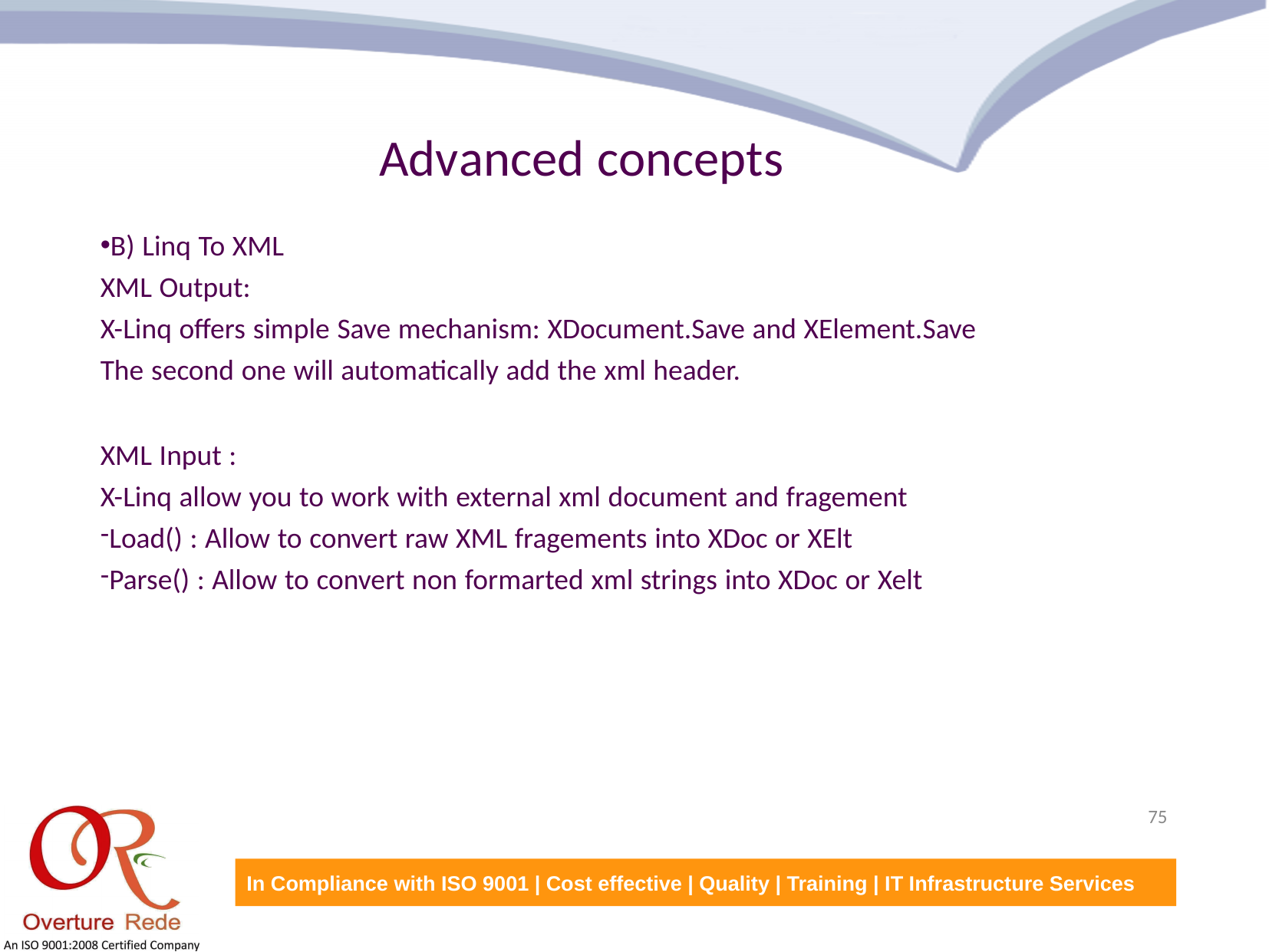

Advanced concepts
B) Linq To XML
XML Output:
X-Linq offers simple Save mechanism: XDocument.Save and XElement.Save
The second one will automatically add the xml header.

XML Input :
X-Linq allow you to work with external xml document and fragement
Load() : Allow to convert raw XML fragements into XDoc or XElt
Parse() : Allow to convert non formarted xml strings into XDoc or Xelt
75